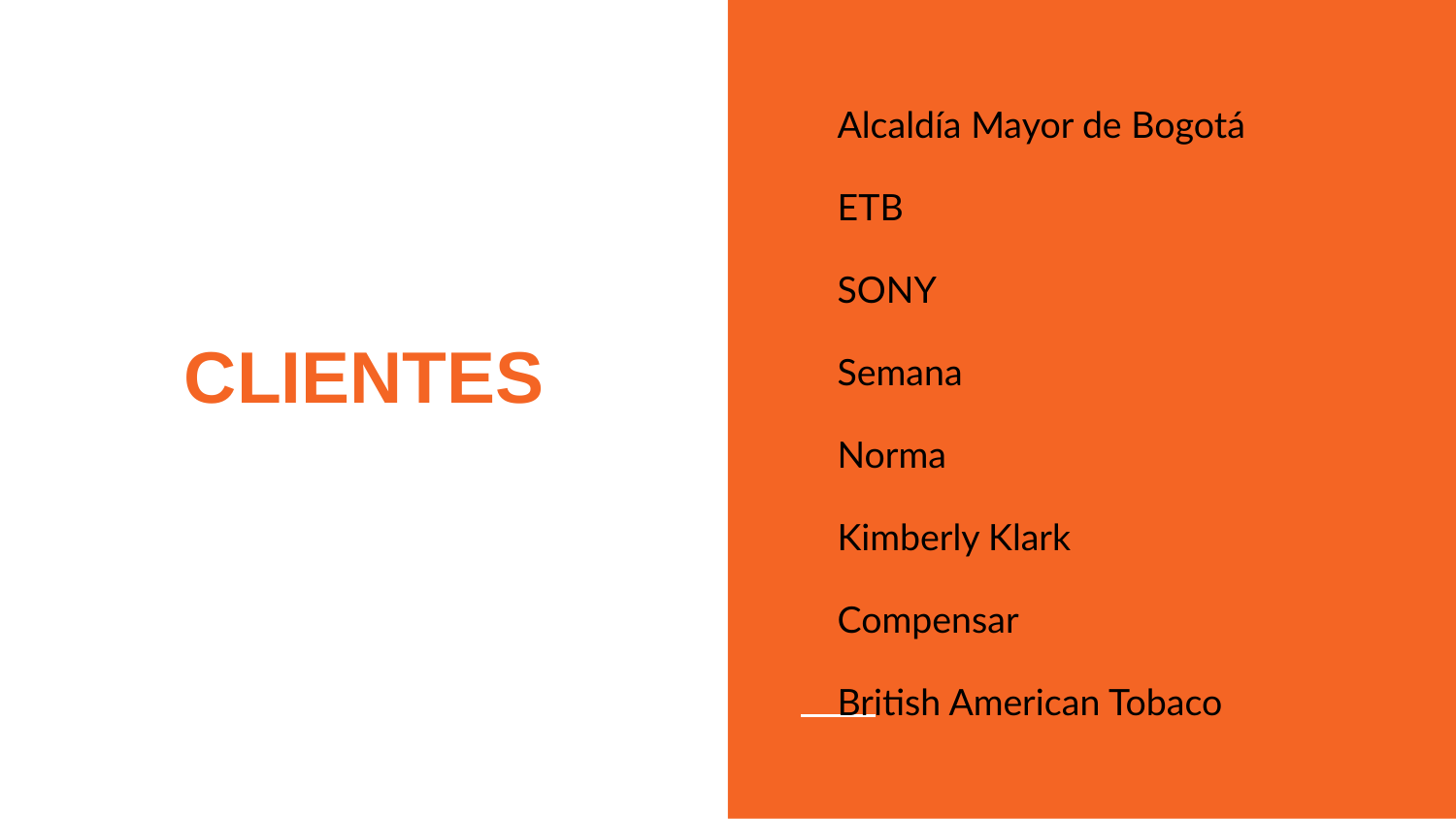

Alcaldía Mayor de Bogotá
ETB
SONY
Semana
Norma
Kimberly Klark
Compensar
British American Tobaco
# CLIENTES